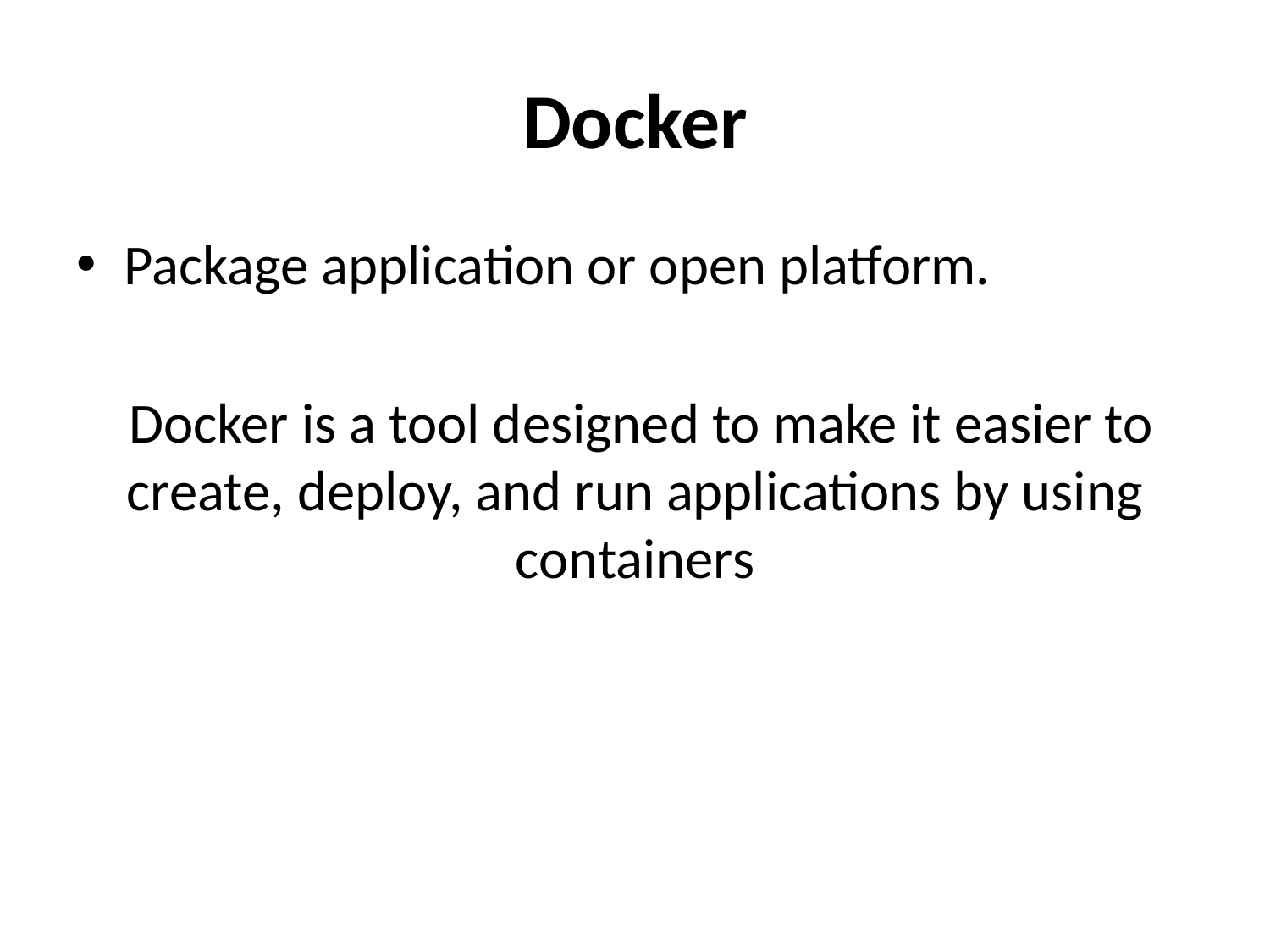

# Docker
Package application or open platform.

 Docker is a tool designed to make it easier to create, deploy, and run applications by using containers